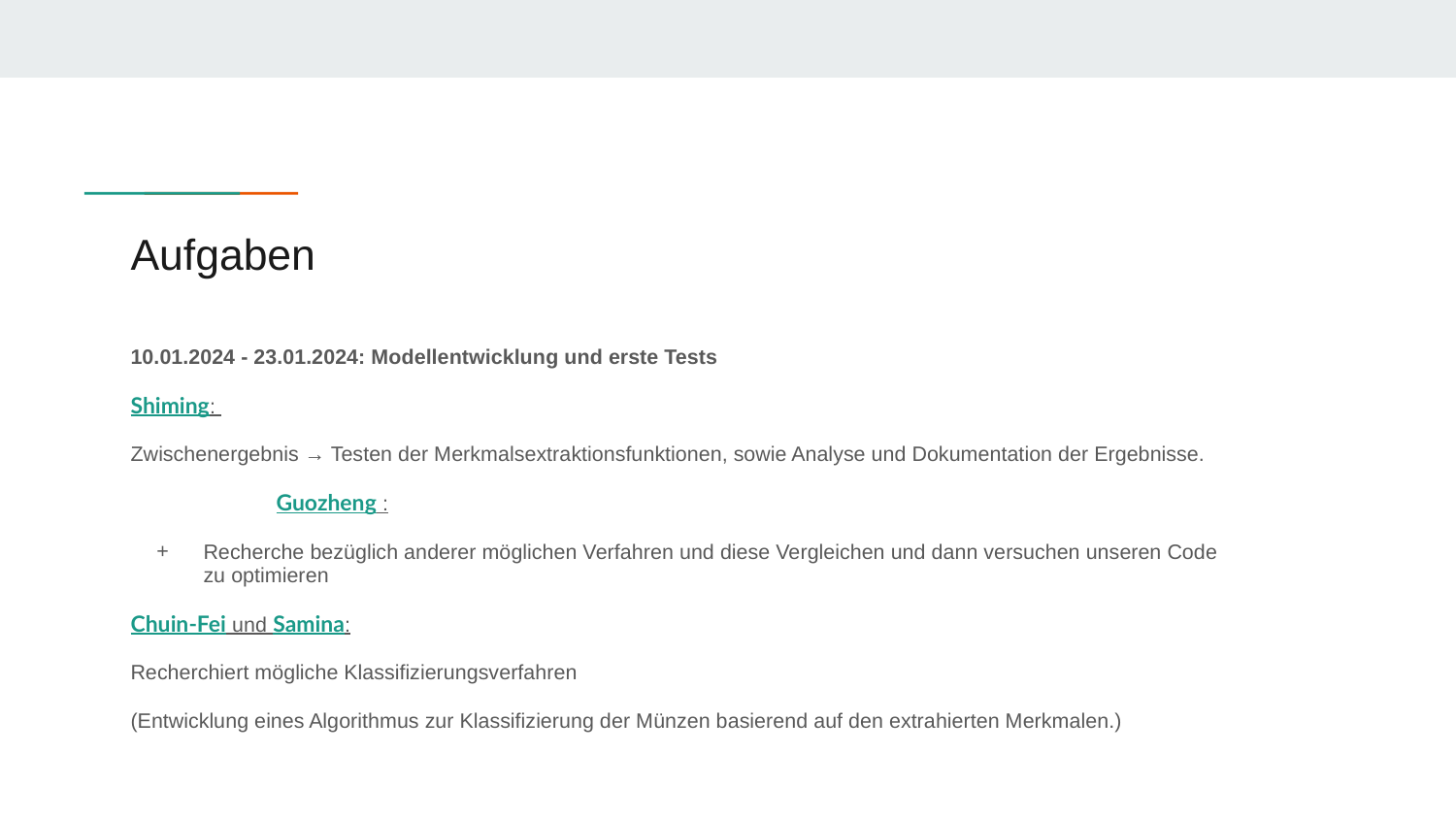

# Aufgaben

10.01.2024 - 23.01.2024: Modellentwicklung und erste Tests
Shiming:
Zwischenergebnis → Testen der Merkmalsextraktionsfunktionen, sowie Analyse und Dokumentation der Ergebnisse.
	Guozheng :
Recherche bezüglich anderer möglichen Verfahren und diese Vergleichen und dann versuchen unseren Code zu optimieren
Chuin-Fei und Samina:
Recherchiert mögliche Klassifizierungsverfahren
(Entwicklung eines Algorithmus zur Klassifizierung der Münzen basierend auf den extrahierten Merkmalen.)